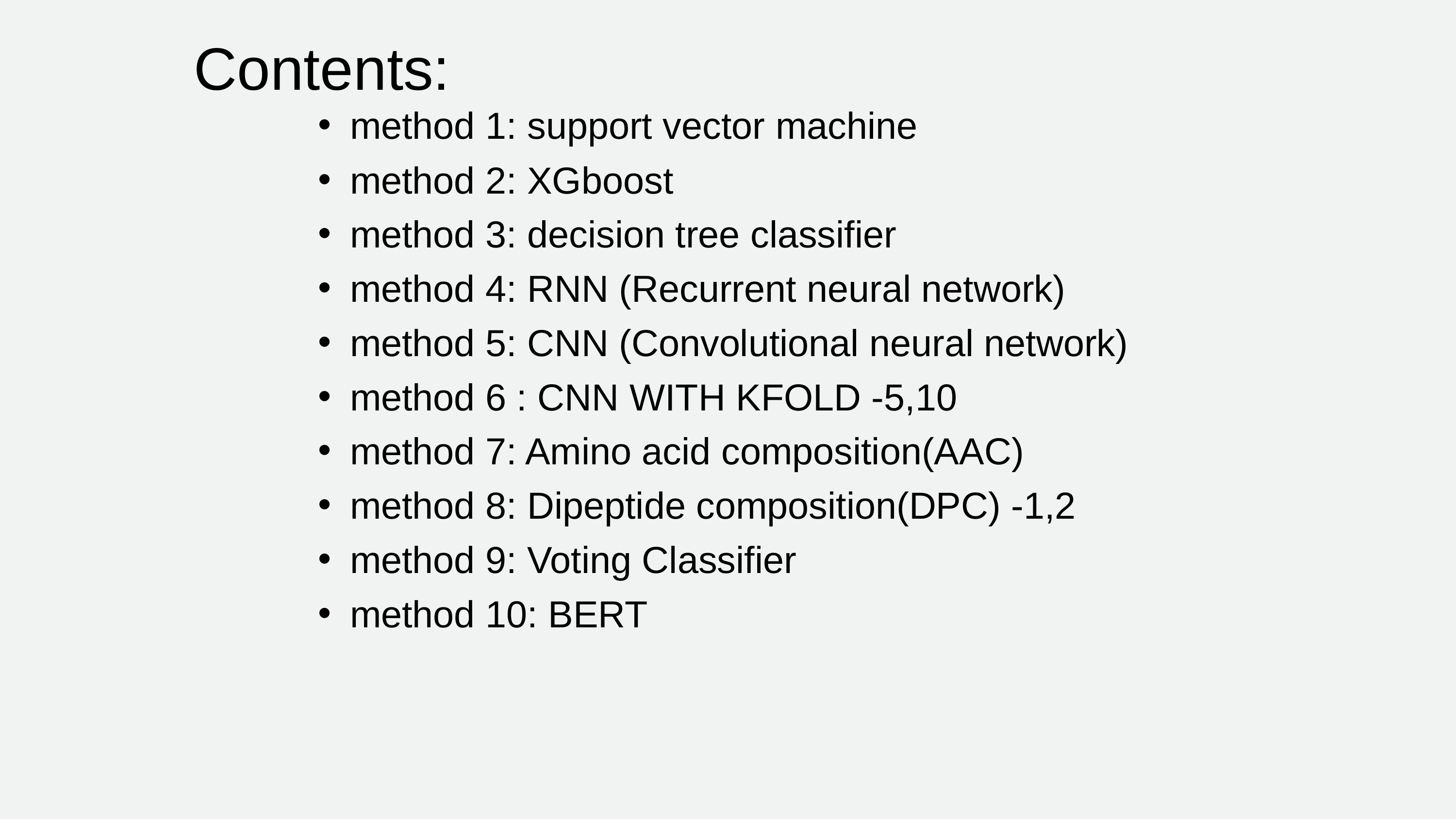

Contents:
method 1: support vector machine
method 2: XGboost
method 3: decision tree classifier
method 4: RNN (Recurrent neural network)
method 5: CNN (Convolutional neural network)
method 6 : CNN WITH KFOLD -5,10
method 7: Amino acid composition(AAC)
method 8: Dipeptide composition(DPC) -1,2
method 9: Voting Classifier
method 10: BERT